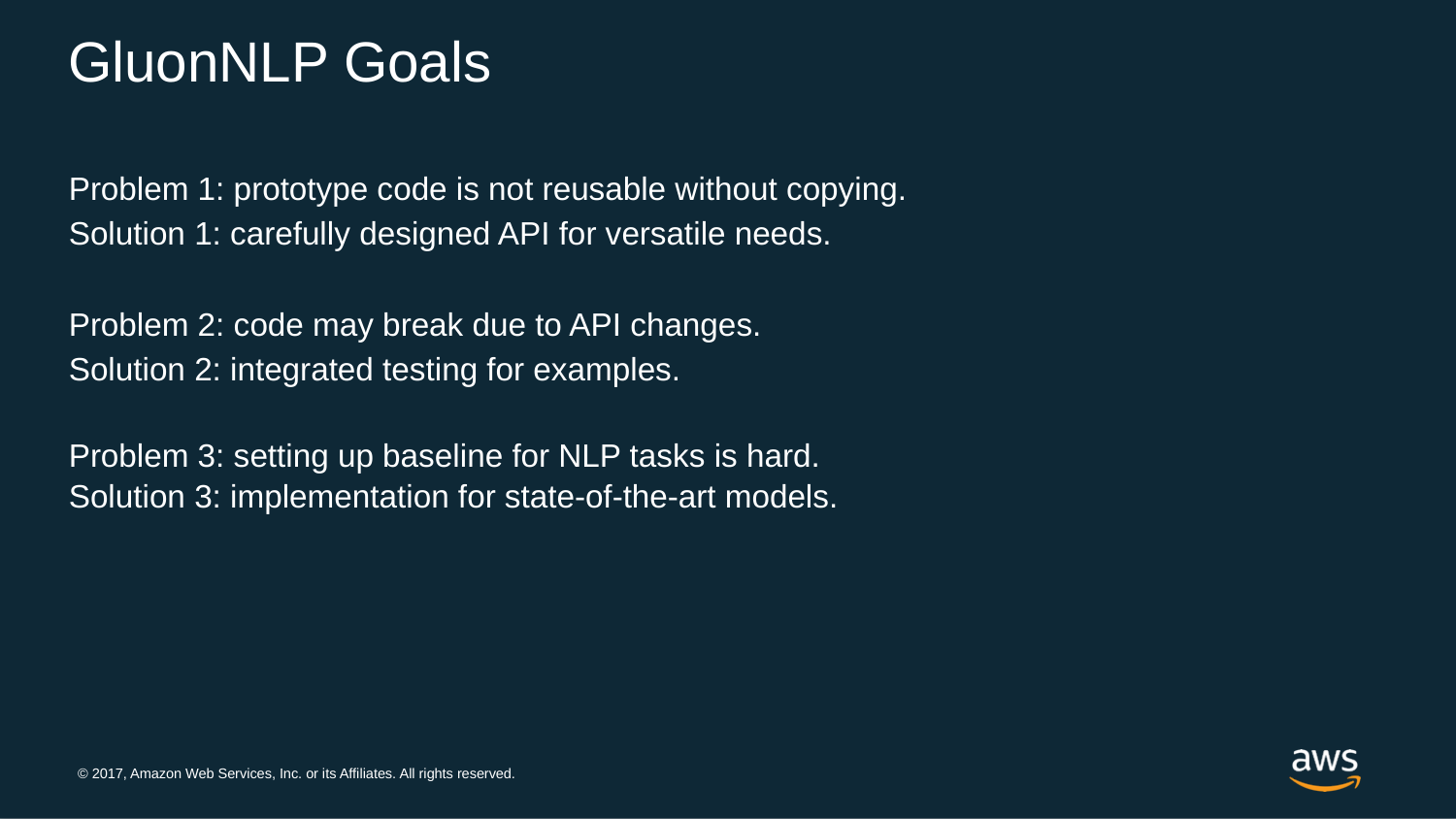

# GluonNLP Goals
Problem 1: prototype code is not reusable without copying.
Solution 1: carefully designed API for versatile needs.

Problem 2: code may break due to API changes.
Solution 2: integrated testing for examples.

Problem 3: setting up baseline for NLP tasks is hard.
Solution 3: implementation for state-of-the-art models.